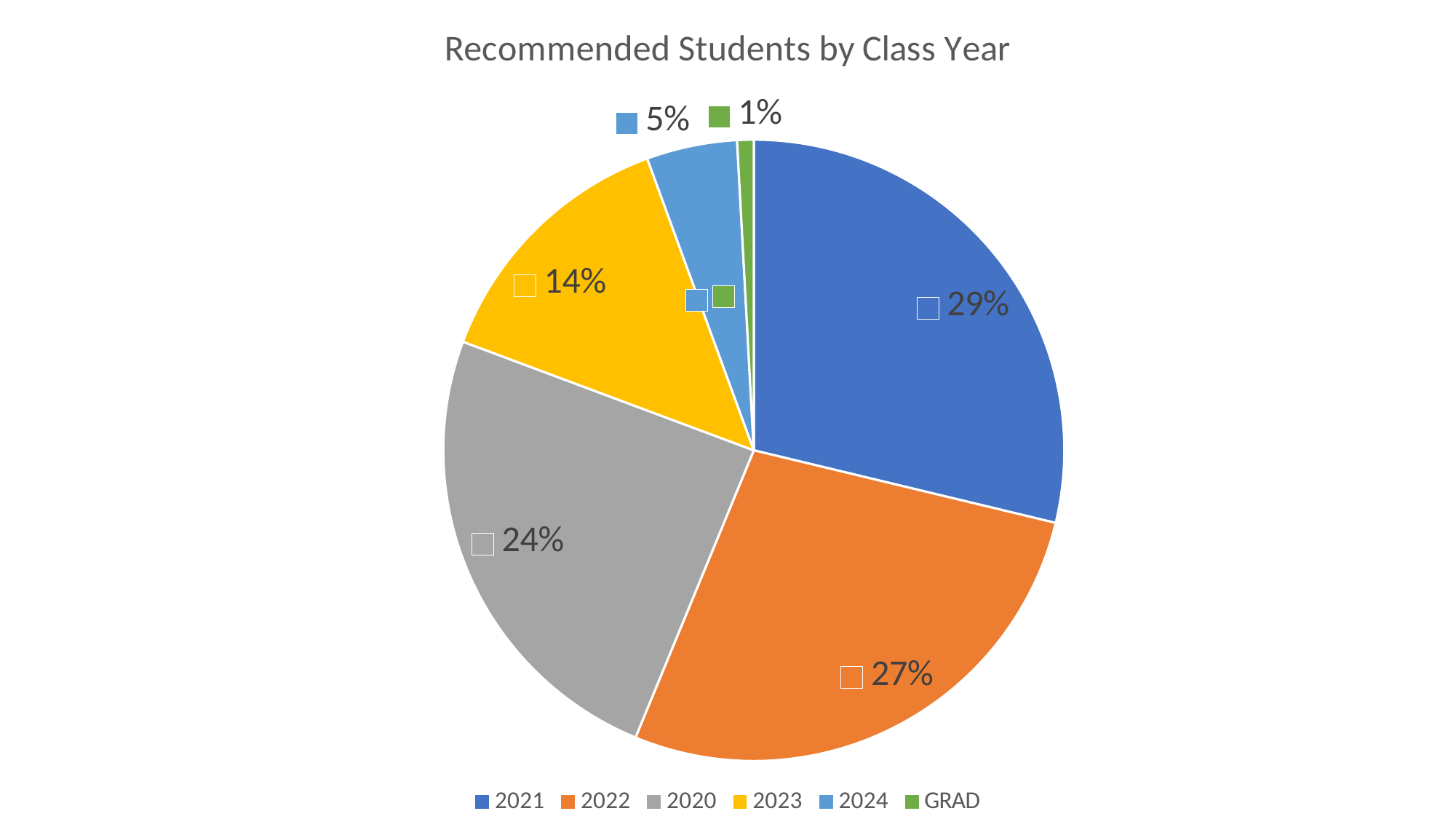

### Chart: Recommended Students by Class Year

| Category | Frequency |
|---|---|
| 2021 | 67.0 |
| 2022 | 64.0 |
| 2020 | 57.0 |
| 2023 | 32.0 |
| 2024 | 11.0 |
| GRAD | 2.0 |